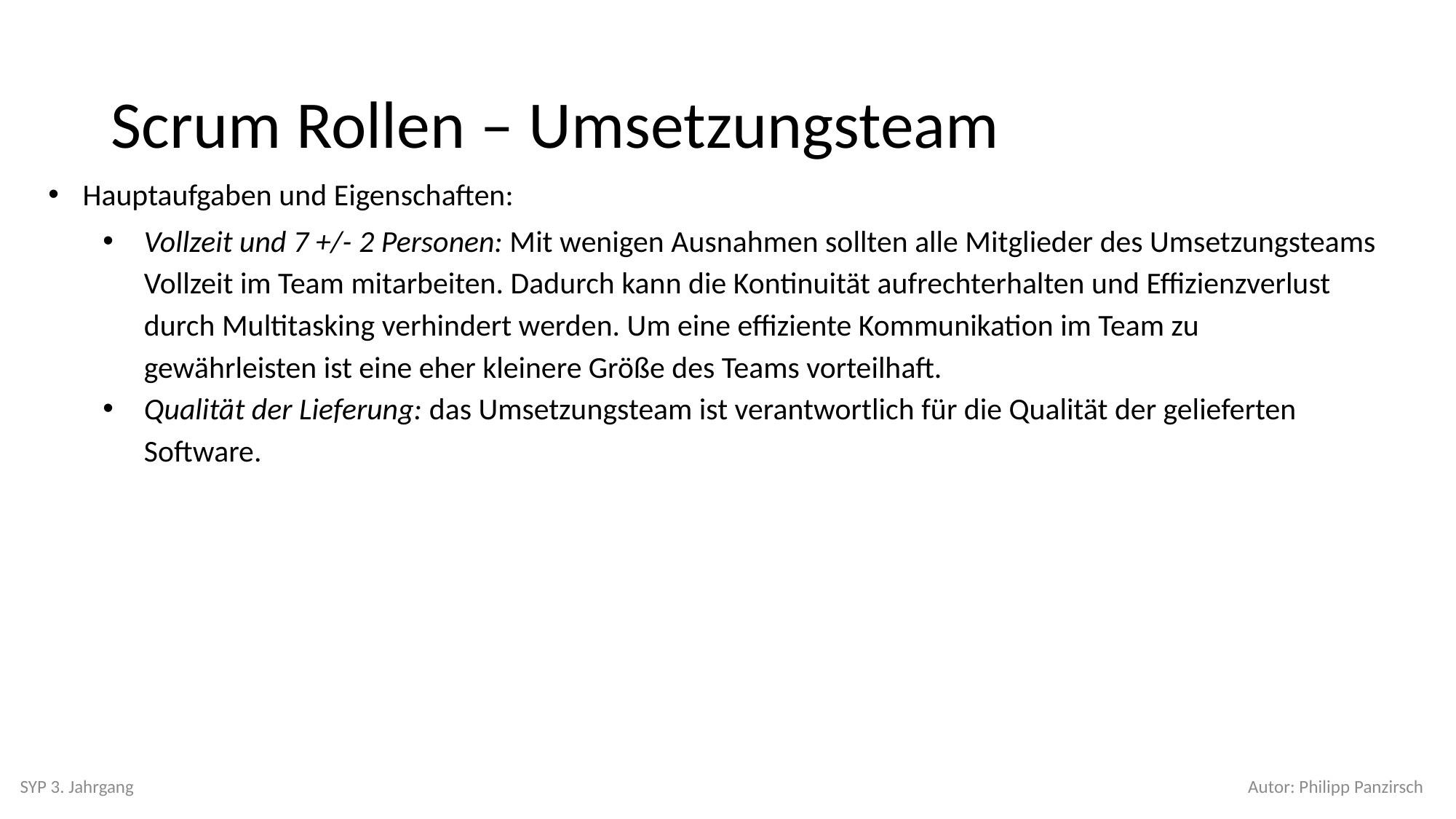

# Scrum Rollen – Umsetzungsteam
Hauptaufgaben und Eigenschaften:
Vollzeit und 7 +/- 2 Personen: Mit wenigen Ausnahmen sollten alle Mitglieder des Umsetzungsteams Vollzeit im Team mitarbeiten. Dadurch kann die Kontinuität aufrechterhalten und Effizienzverlust durch Multitasking verhindert werden. Um eine effiziente Kommunikation im Team zu gewährleisten ist eine eher kleinere Größe des Teams vorteilhaft.
Qualität der Lieferung: das Umsetzungsteam ist verantwortlich für die Qualität der gelieferten Software.

SYP 3. Jahrgang
Autor: Philipp Panzirsch